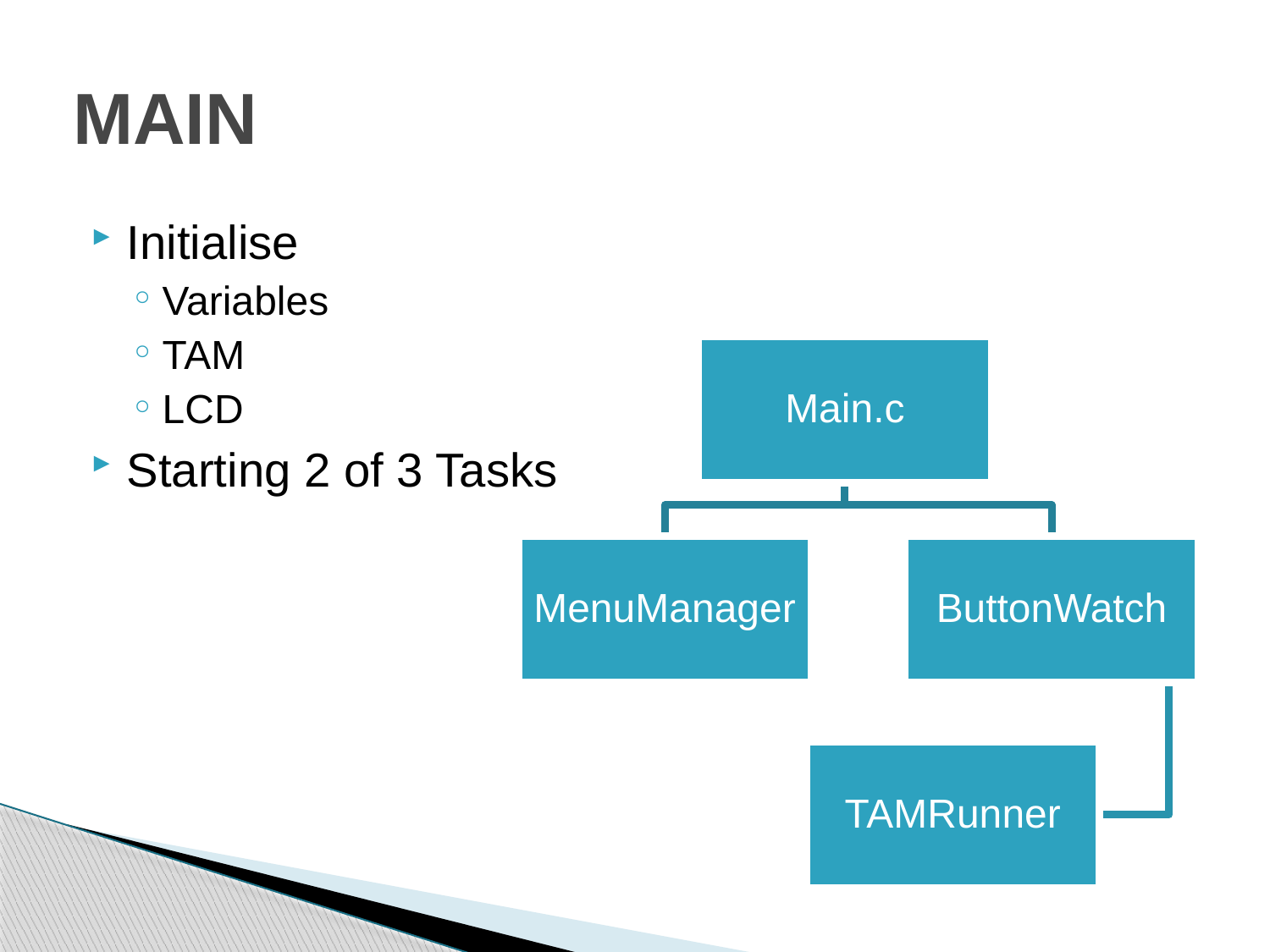

# MAIN
Initialise
Variables
TAM
LCD
Starting 2 of 3 Tasks

Main.c
ButtonWatch
TAMRunner
MenuManager